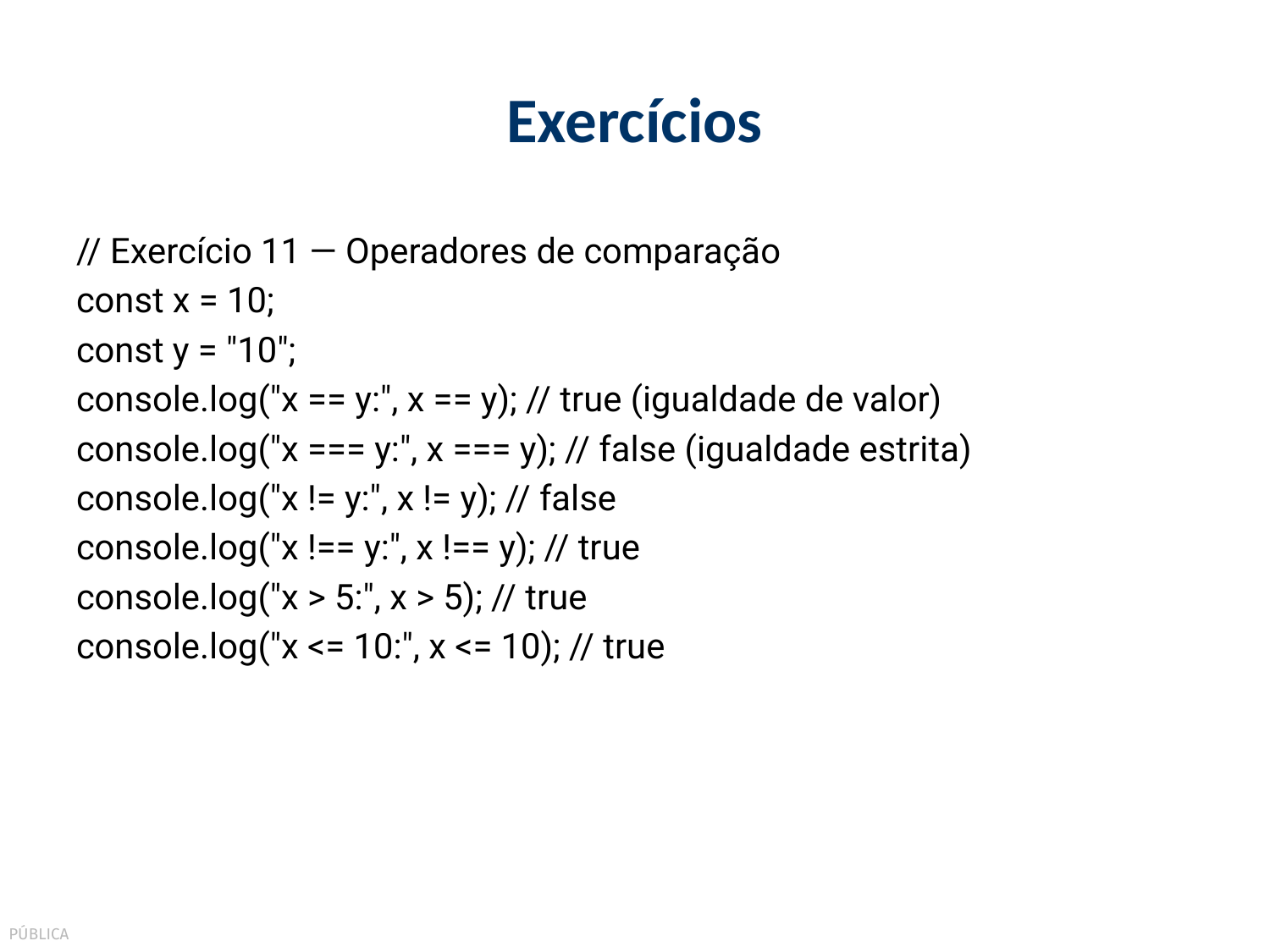

# Exercícios
// Exercício 11 — Operadores de comparação
const x = 10;
const y = "10";
console.log("x == y:", x == y); // true (igualdade de valor)
console.log("x === y:", x === y); // false (igualdade estrita)
console.log("x != y:", x != y); // false
console.log("x !== y:", x !== y); // true
console.log("x > 5:", x > 5); // true
console.log("x <= 10:", x <= 10); // true